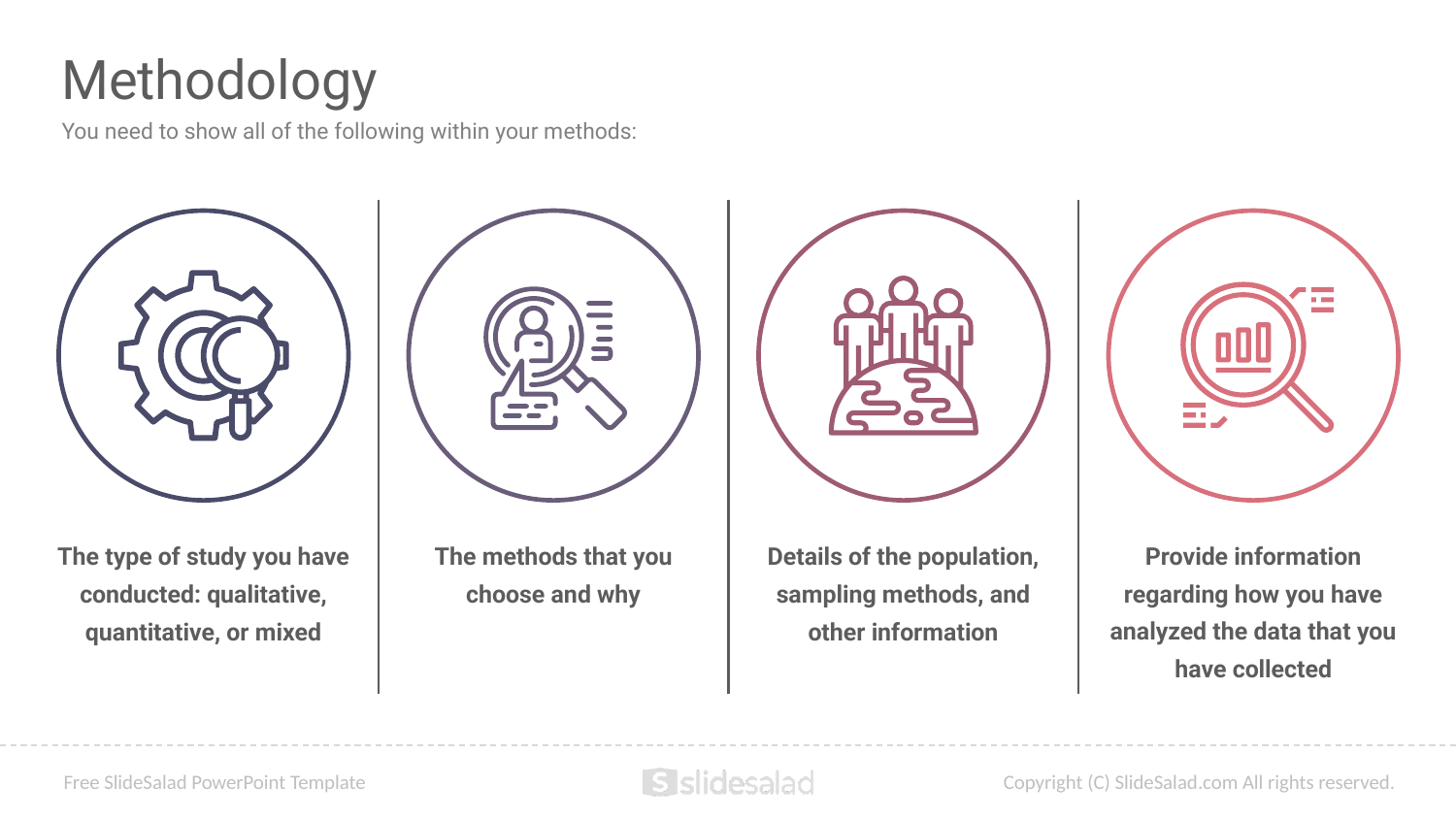

# Methodology
You need to show all of the following within your methods:

The type of study you have conducted: qualitative, quantitative, or mixed
The methods that you choose and why
Details of the population, sampling methods, and other information
Provide information regarding how you have analyzed the data that you have collected